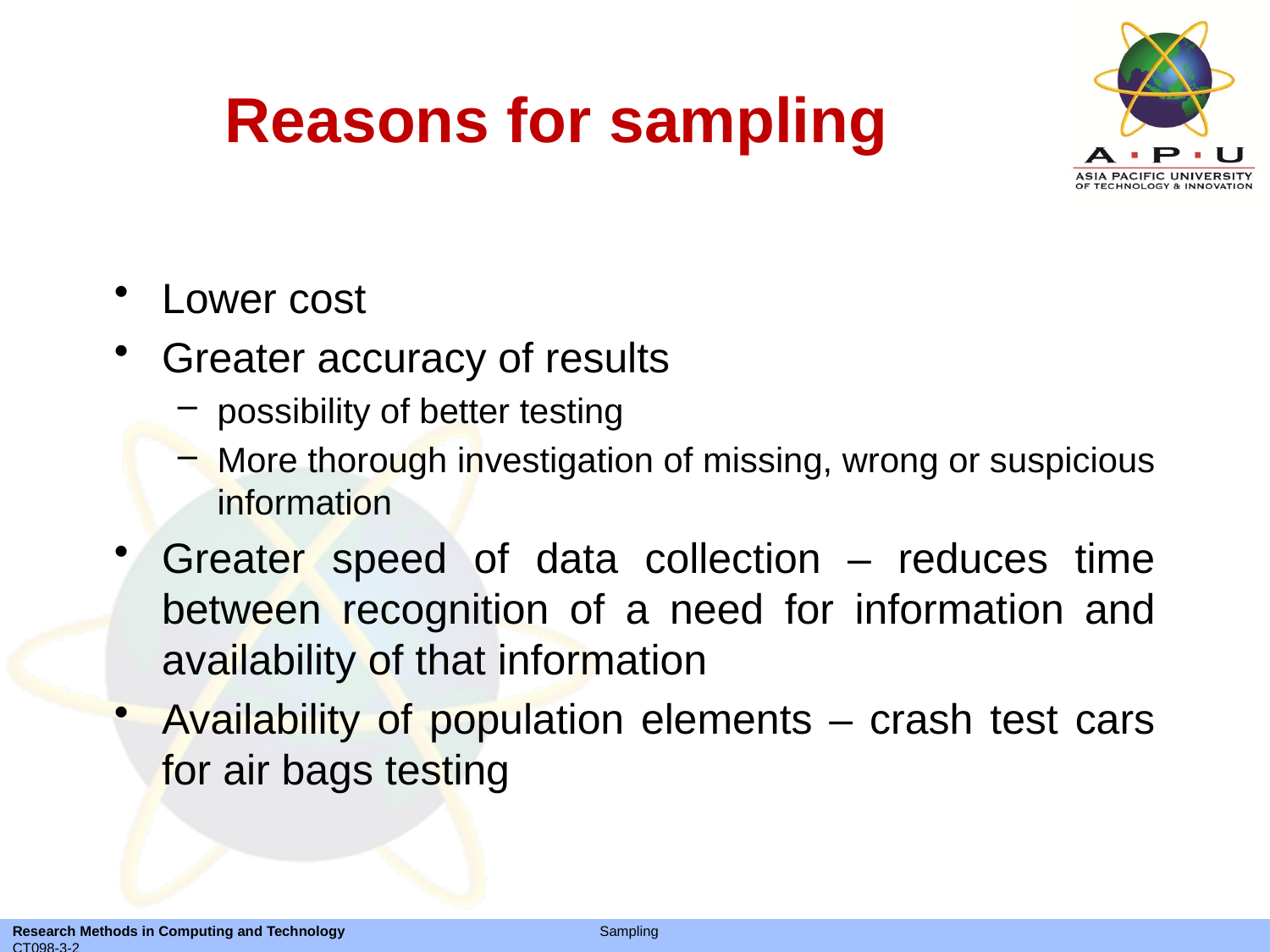

# Reasons for sampling
Lower cost
Greater accuracy of results
possibility of better testing
More thorough investigation of missing, wrong or suspicious information
Greater speed of data collection – reduces time between recognition of a need for information and availability of that information
Availability of population elements – crash test cars for air bags testing